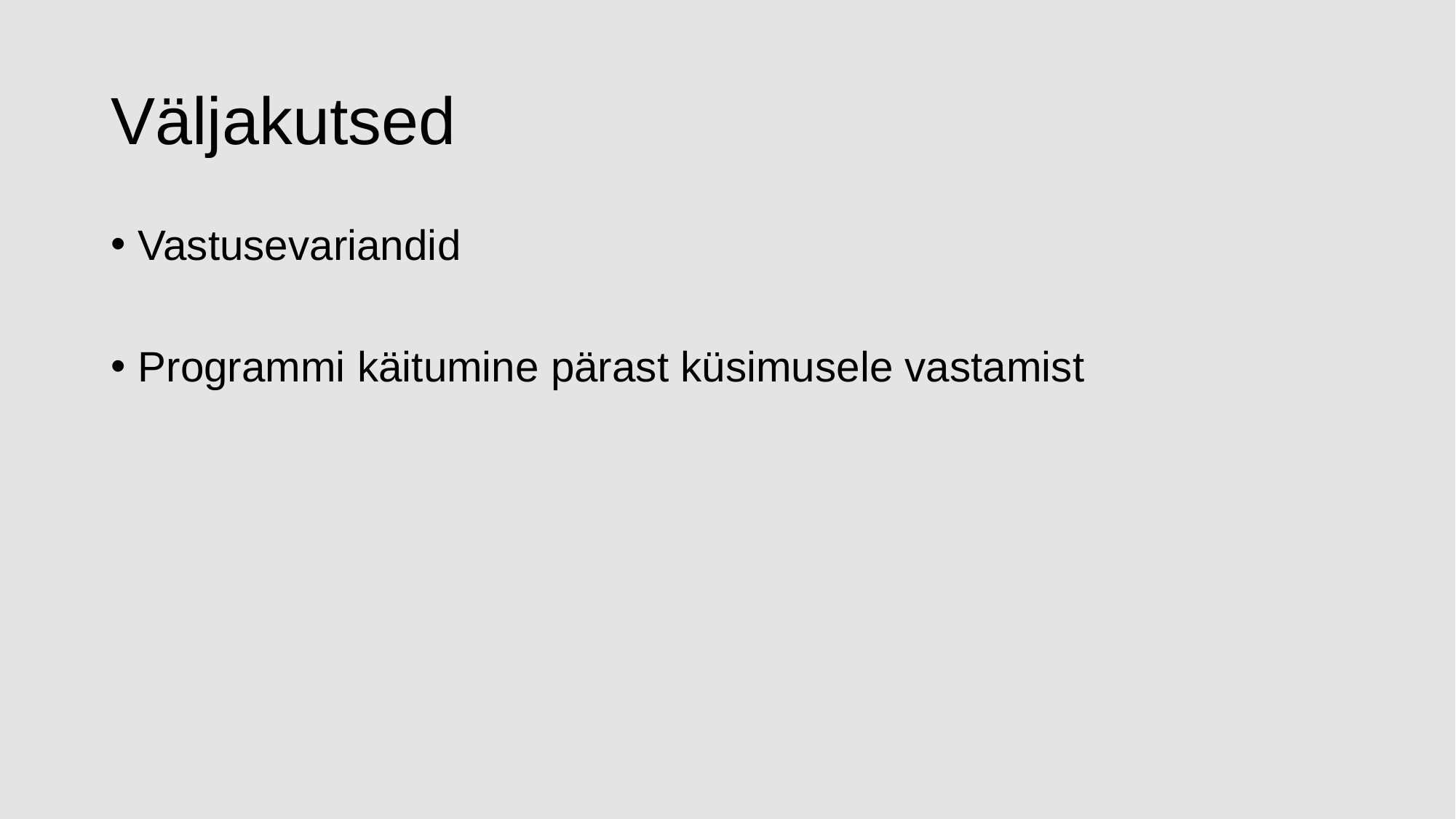

# Väljakutsed
Vastusevariandid

Programmi käitumine pärast küsimusele vastamist